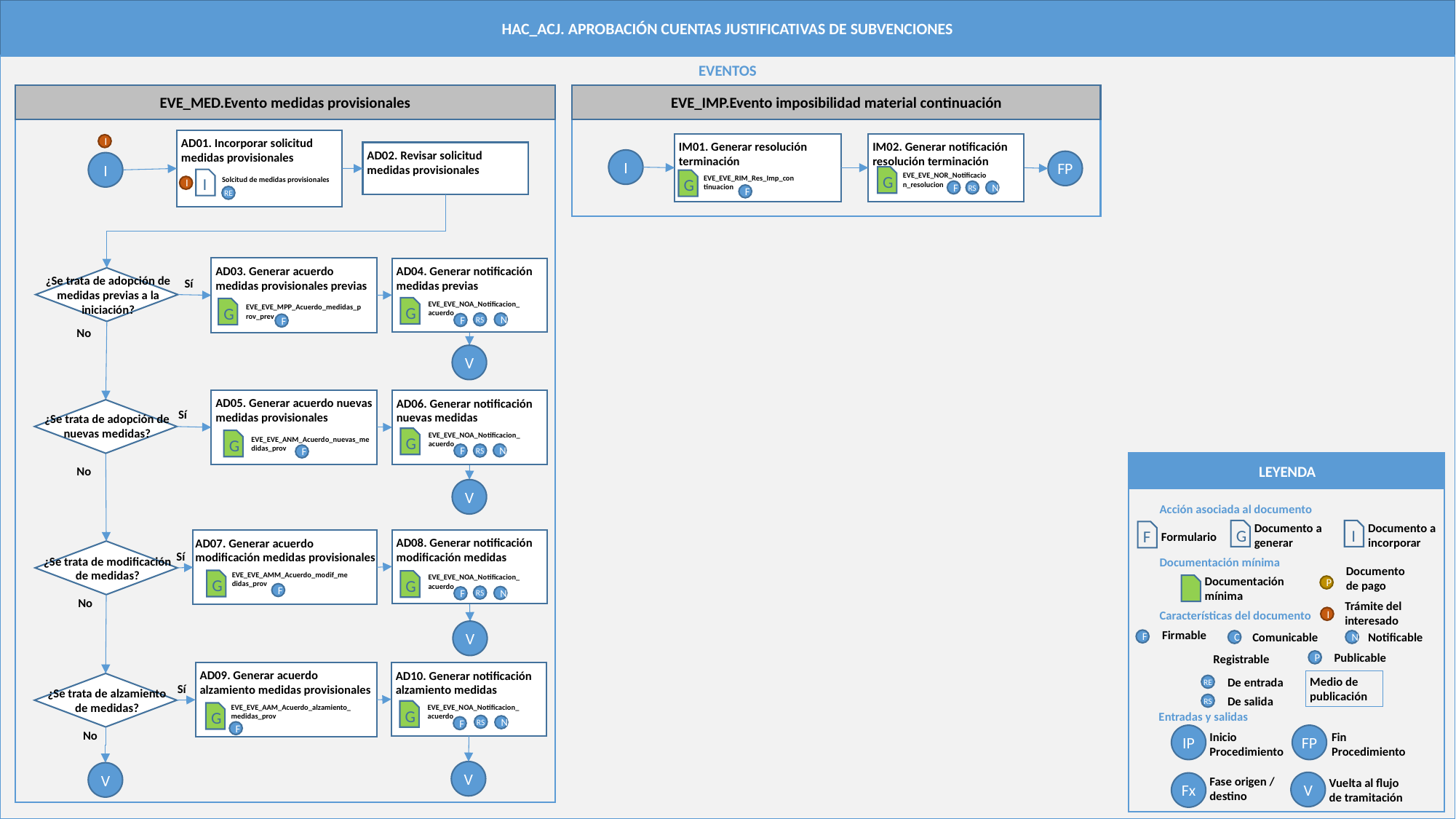

HAC_ACJ. APROBACIÓN CUENTAS JUSTIFICATIVAS DE SUBVENCIONES
EVENTOS
EVE_MED.Evento medidas provisionales

AD01. Incorporar solicitud medidas provisionales
I
I
AD02. Revisar solicitud medidas provisionales
Solcitud de medidas provisionales
I
I
RE
AD03. Generar acuerdo medidas provisionales previas
AD04. Generar notificación medidas previas

¿Se trata de adopción de medidas previas a la iniciación?
Sí
EVE_EVE_NOA_Notificacion_acuerdo
G
RS
N
F
EVE_EVE_MPP_Acuerdo_medidas_prov_prev
G
F
No
V
AD05. Generar acuerdo nuevas medidas provisionales
AD06. Generar notificación nuevas medidas

¿Se trata de adopción de nuevas medidas?
Sí
EVE_EVE_NOA_Notificacion_acuerdo
G
N
RS
F
EVE_EVE_ANM_Acuerdo_nuevas_medidas_prov
G
F
No
V
AD08. Generar notificación modificación medidas
AD07. Generar acuerdo modificación medidas provisionales

¿Se trata de modificación de medidas?
Sí
EVE_EVE_AMM_Acuerdo_modif_medidas_prov
G
F
EVE_EVE_NOA_Notificacion_acuerdo
G
RS
N
F
No
V
AD09. Generar acuerdo alzamiento medidas provisionales
AD10. Generar notificación alzamiento medidas

¿Se trata de alzamiento de medidas?
Sí
EVE_EVE_NOA_Notificacion_acuerdo
G
RS
N
F
EVE_EVE_AAM_Acuerdo_alzamiento_medidas_prov
G
F
No
V
V
EVE_IMP.Evento imposibilidad material continuación

IM01. Generar resolución terminación
IM02. Generar notificación resolución terminación
I
FP
G
EVE_EVE_NOR_Notificacion_resolucion
F
RS
N
EVE_EVE_RIM_Res_Imp_continuacion
G
F

LEYENDA
Acción asociada al documento
G
I
F
Documento a generar
Documento a incorporar
Formulario
Documentación mínima
Documento de pago

P
Documentación mínima
I
Trámite del interesado
Características del documento
F
Firmable
N
C
Notificable
Comunicable
P
Publicable
Registrable
Medio de publicación
RE
De entrada
RS
De salida
Entradas y salidas
IP
FP
Inicio Procedimiento
Fin Procedimiento
V
Fx
Fase origen / destino
Vuelta al flujo  de tramitación